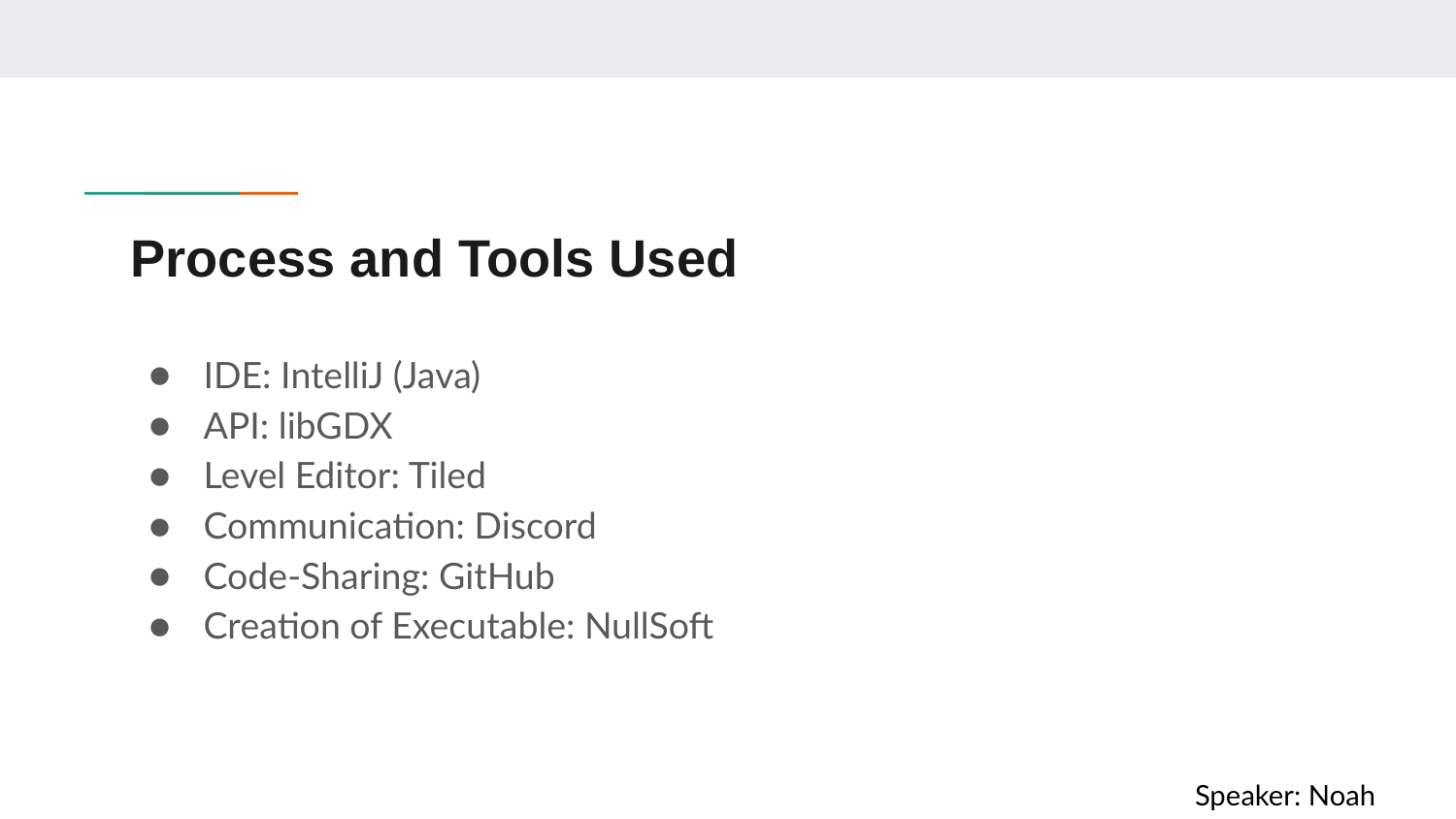

# Process and Tools Used
IDE: IntelliJ (Java)
API: libGDX
Level Editor: Tiled
Communication: Discord
Code-Sharing: GitHub
Creation of Executable: NullSoft
Speaker: Noah